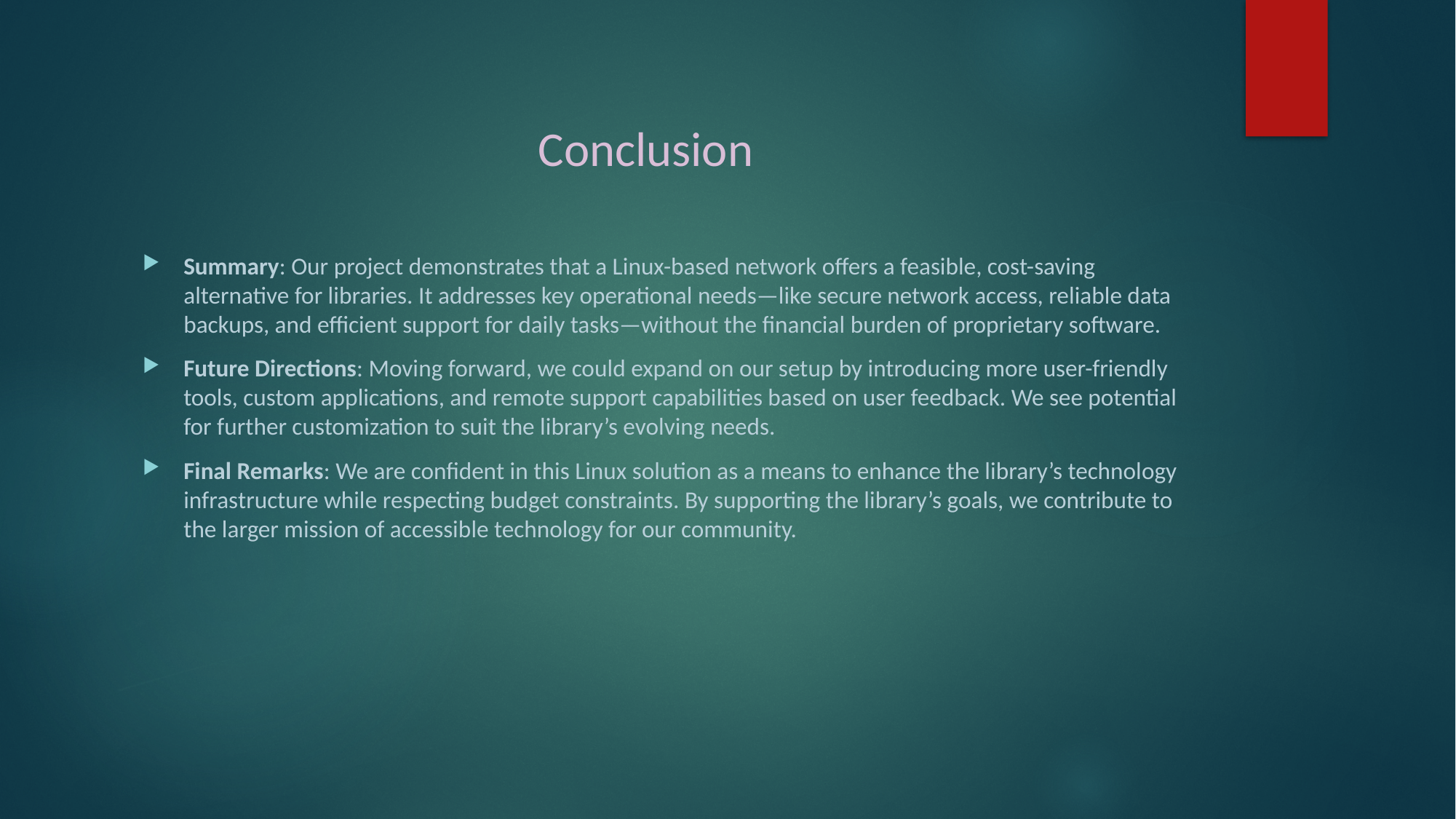

# Conclusion
Summary: Our project demonstrates that a Linux-based network offers a feasible, cost-saving alternative for libraries. It addresses key operational needs—like secure network access, reliable data backups, and efficient support for daily tasks—without the financial burden of proprietary software.
Future Directions: Moving forward, we could expand on our setup by introducing more user-friendly tools, custom applications, and remote support capabilities based on user feedback. We see potential for further customization to suit the library’s evolving needs.
Final Remarks: We are confident in this Linux solution as a means to enhance the library’s technology infrastructure while respecting budget constraints. By supporting the library’s goals, we contribute to the larger mission of accessible technology for our community.